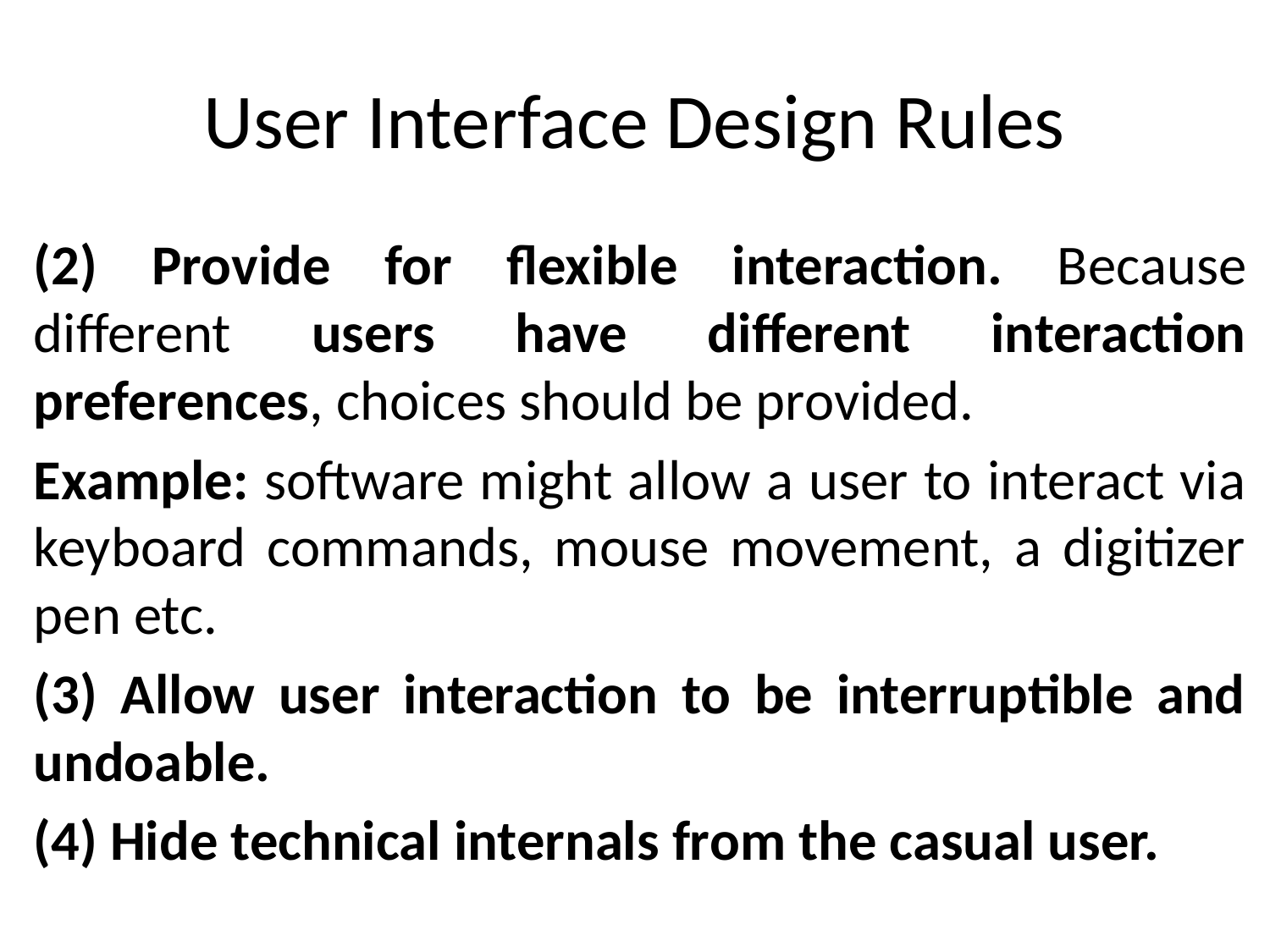

# User Interface Design Rules
(2) Provide for flexible interaction. Because different users have different interaction preferences, choices should be provided.
Example: software might allow a user to interact via keyboard commands, mouse movement, a digitizer pen etc.
(3) Allow user interaction to be interruptible and undoable.
(4) Hide technical internals from the casual user.